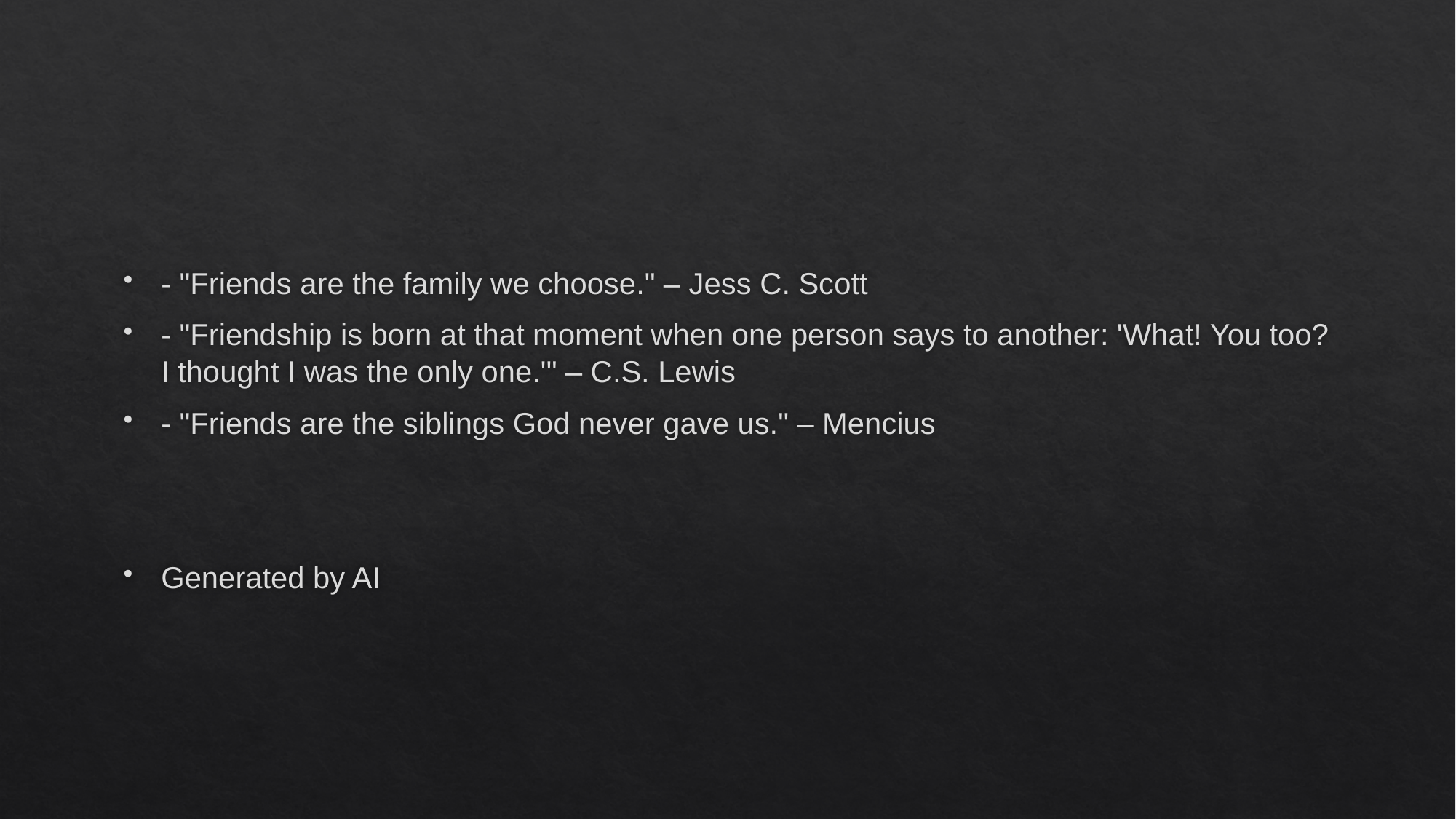

#

- "Friends are the family we choose." – Jess C. Scott
- "Friendship is born at that moment when one person says to another: 'What! You too? I thought I was the only one.'" – C.S. Lewis
- "Friends are the siblings God never gave us." – Mencius

Generated by AI